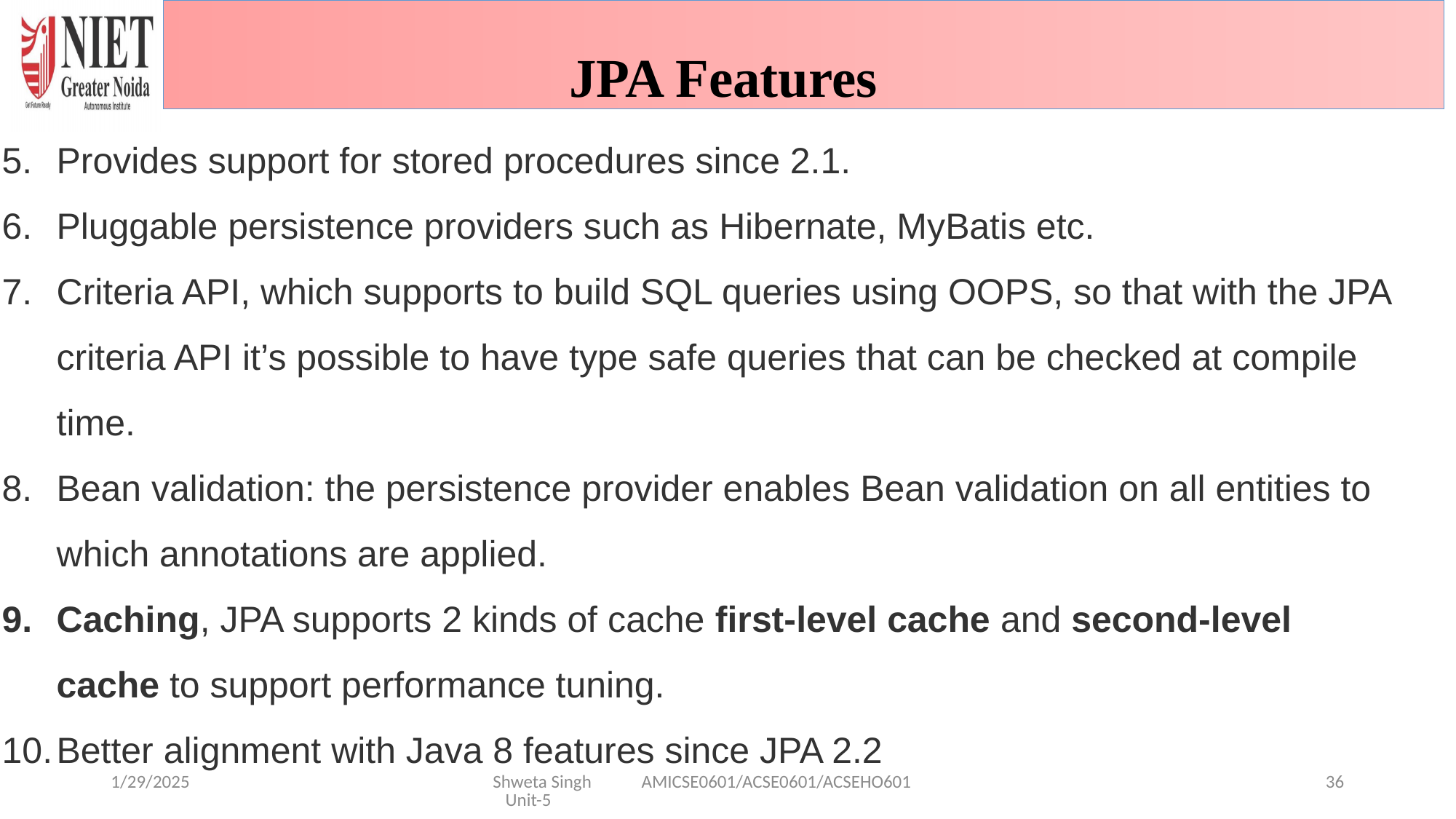

JPA Features
Provides support for stored procedures since 2.1.
Pluggable persistence providers such as Hibernate, MyBatis etc.
Criteria API, which supports to build SQL queries using OOPS, so that with the JPA criteria API it’s possible to have type safe queries that can be checked at compile time.
Bean validation: the persistence provider enables Bean validation on all entities to which annotations are applied.
Caching, JPA supports 2 kinds of cache first-level cache and second-level cache to support performance tuning.
Better alignment with Java 8 features since JPA 2.2
1/29/2025
Shweta Singh            AMICSE0601/ACSE0601/ACSEHO601               Unit-5
36